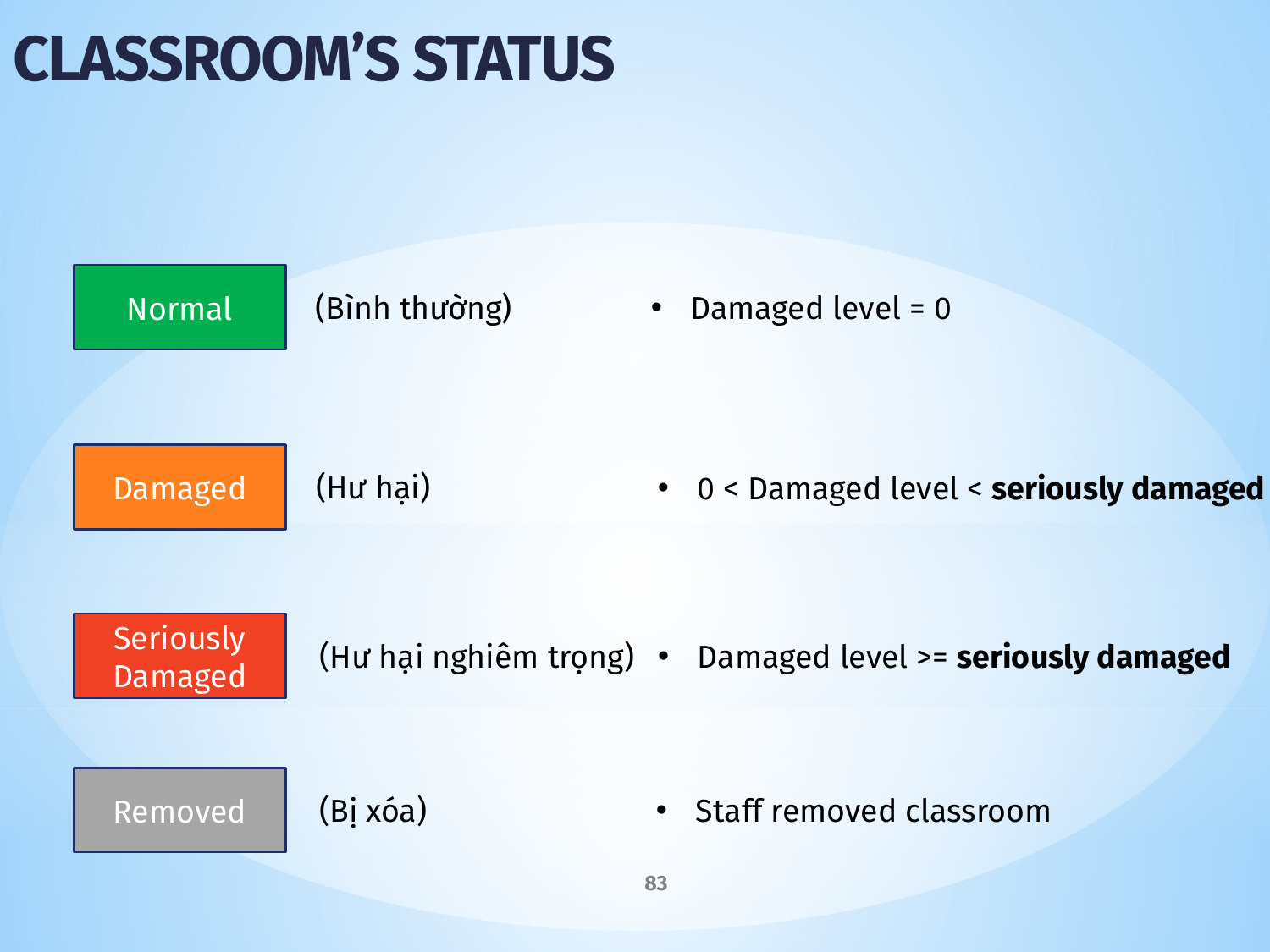

CLASSROOM’S STATUS
Normal
(Bình thường)
Damaged level = 0
Damaged
(Hư hại)
0 < Damaged level < seriously damaged
Seriously Damaged
(Hư hại nghiêm trọng)
Damaged level >= seriously damaged
Removed
(Bị xóa)
Staff removed classroom
83